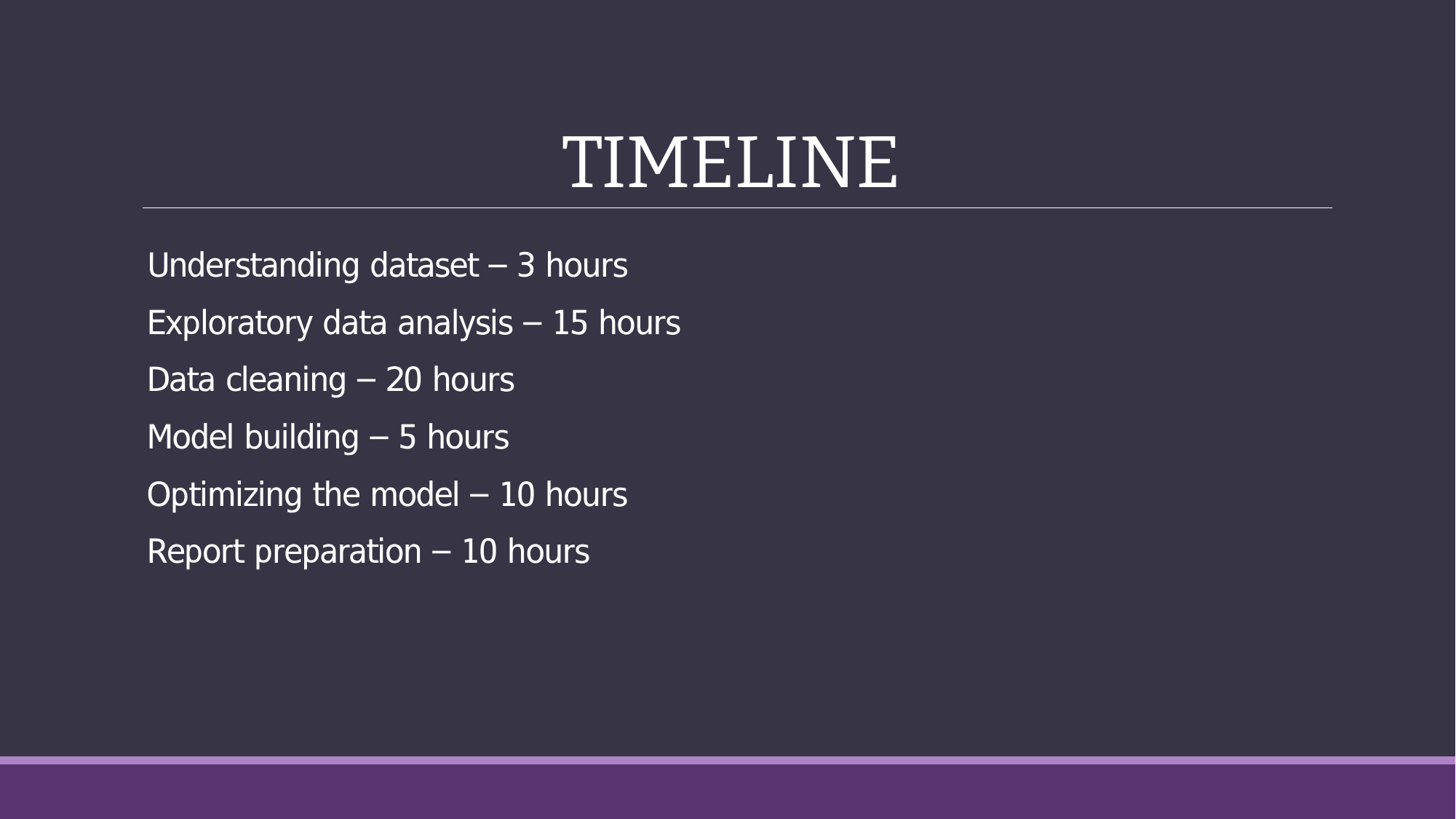

# TIMELINE
Understanding dataset – 3 hours
Exploratory data analysis – 15 hours
Data cleaning – 20 hours
Model building – 5 hours
Optimizing the model – 10 hours
Report preparation – 10 hours